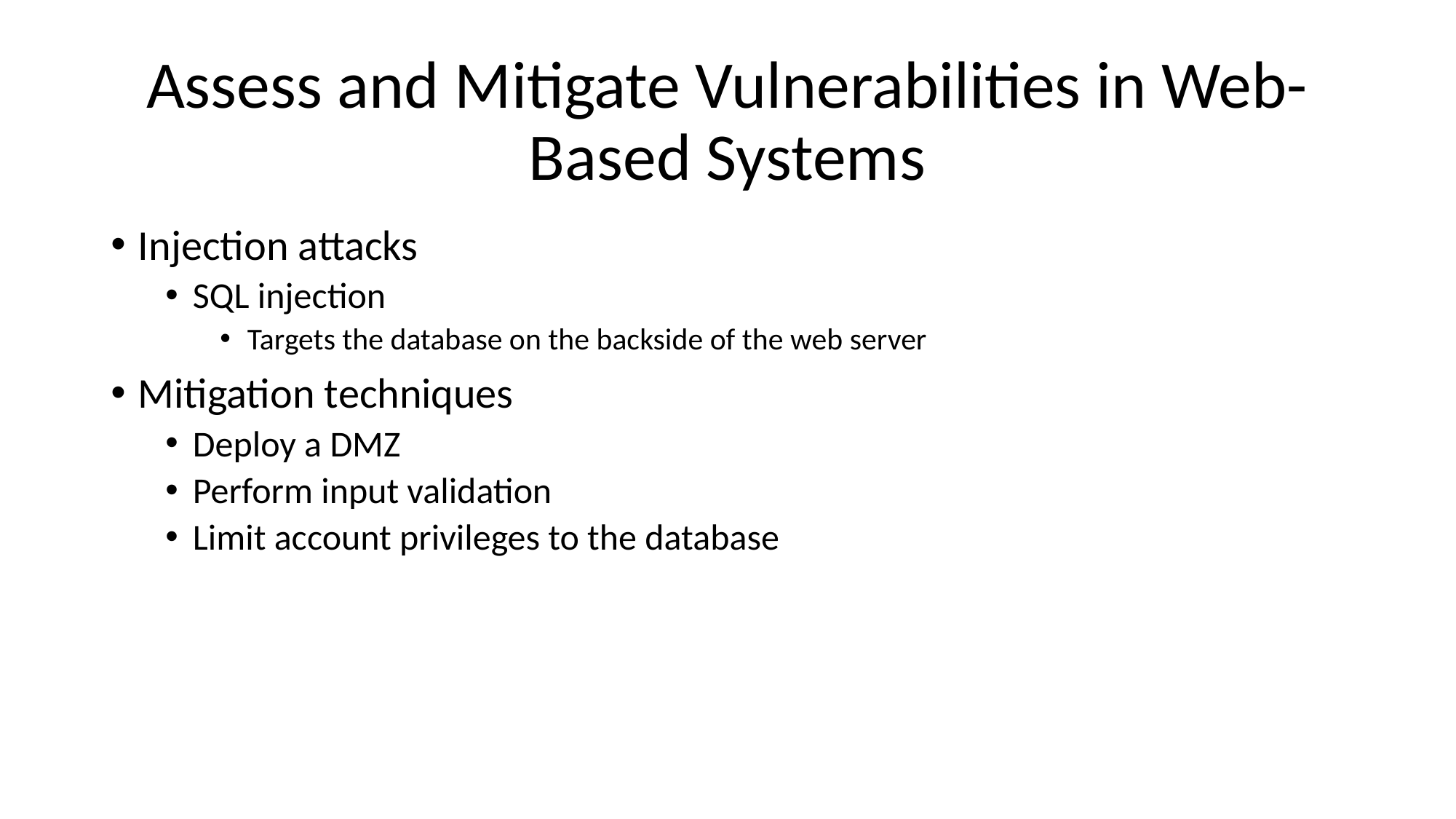

# Assess and Mitigate Vulnerabilities in Web-Based Systems
Injection attacks
SQL injection
Targets the database on the backside of the web server
Mitigation techniques
Deploy a DMZ
Perform input validation
Limit account privileges to the database